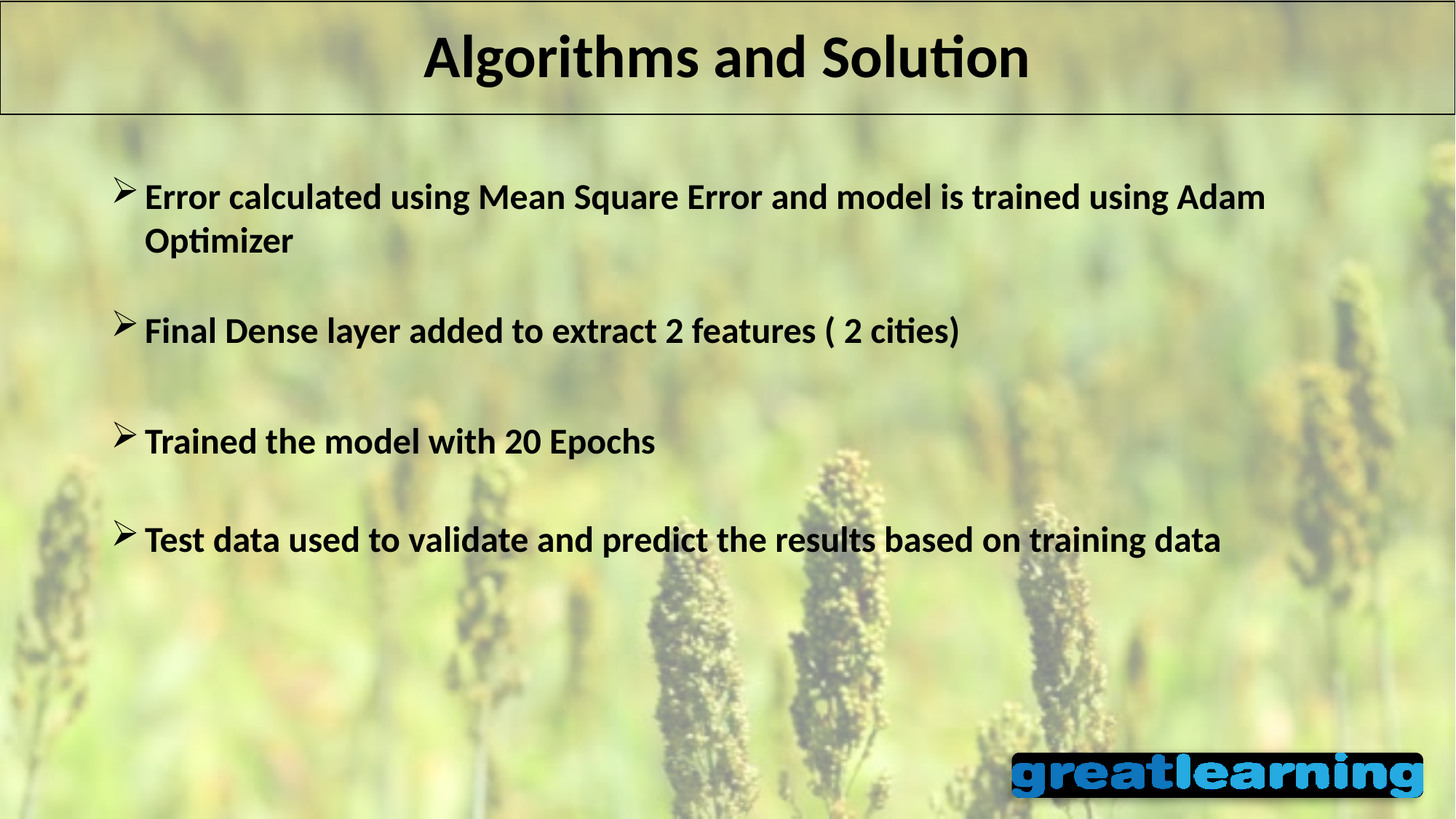

Algorithms and Solution
Error calculated using Mean Square Error and model is trained using Adam Optimizer
Final Dense layer added to extract 2 features ( 2 cities)
Trained the model with 20 Epochs
Test data used to validate and predict the results based on training data